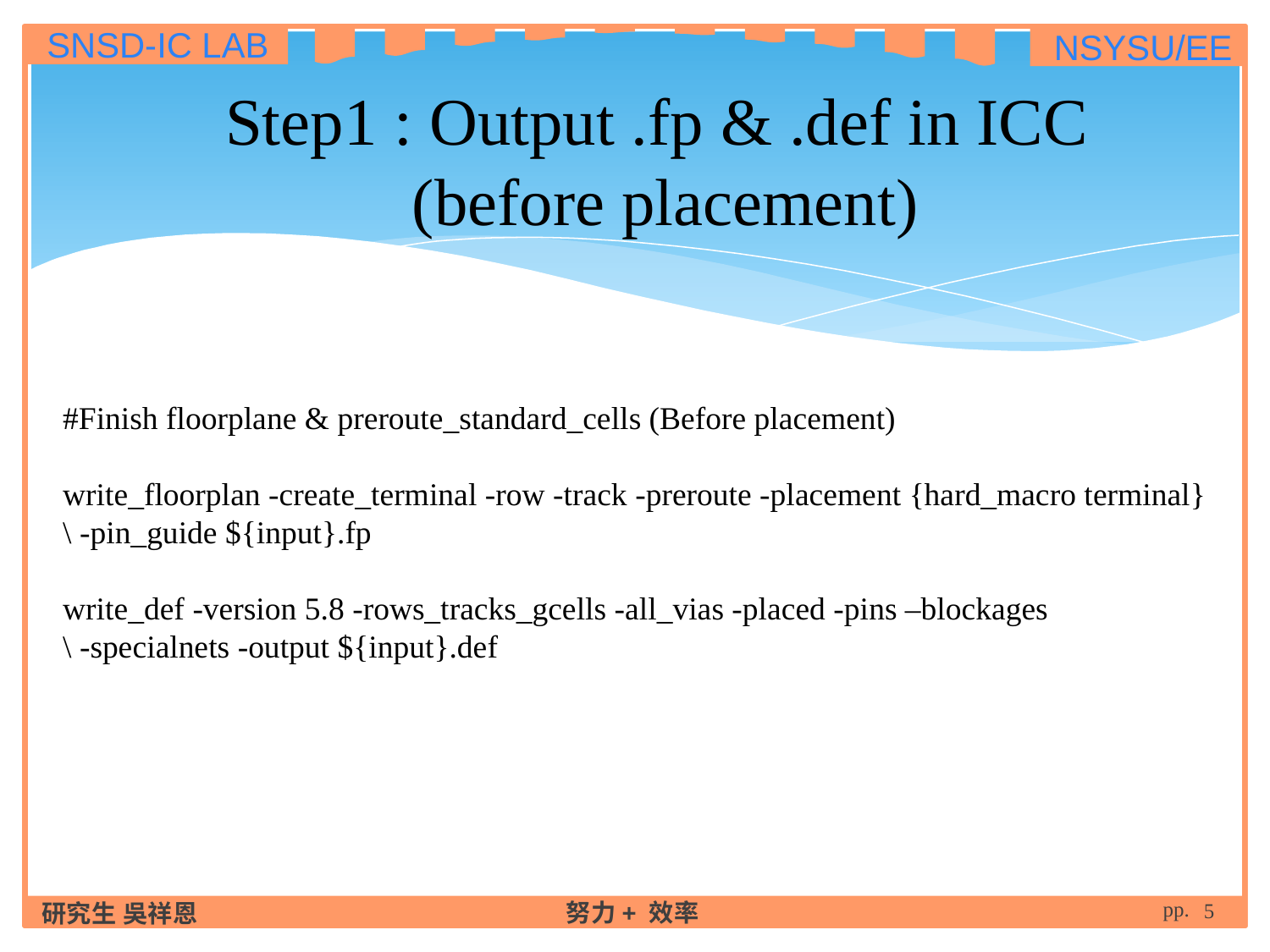

# Step1 : Output .fp & .def in ICC (before placement)
#Finish floorplane & preroute_standard_cells (Before placement)

write_floorplan -create_terminal -row -track -preroute -placement {hard_macro terminal}
\ -pin_guide ${input}.fp

write_def -version 5.8 -rows_tracks_gcells -all_vias -placed -pins –blockages
\ -specialnets -output ${input}.def

 5